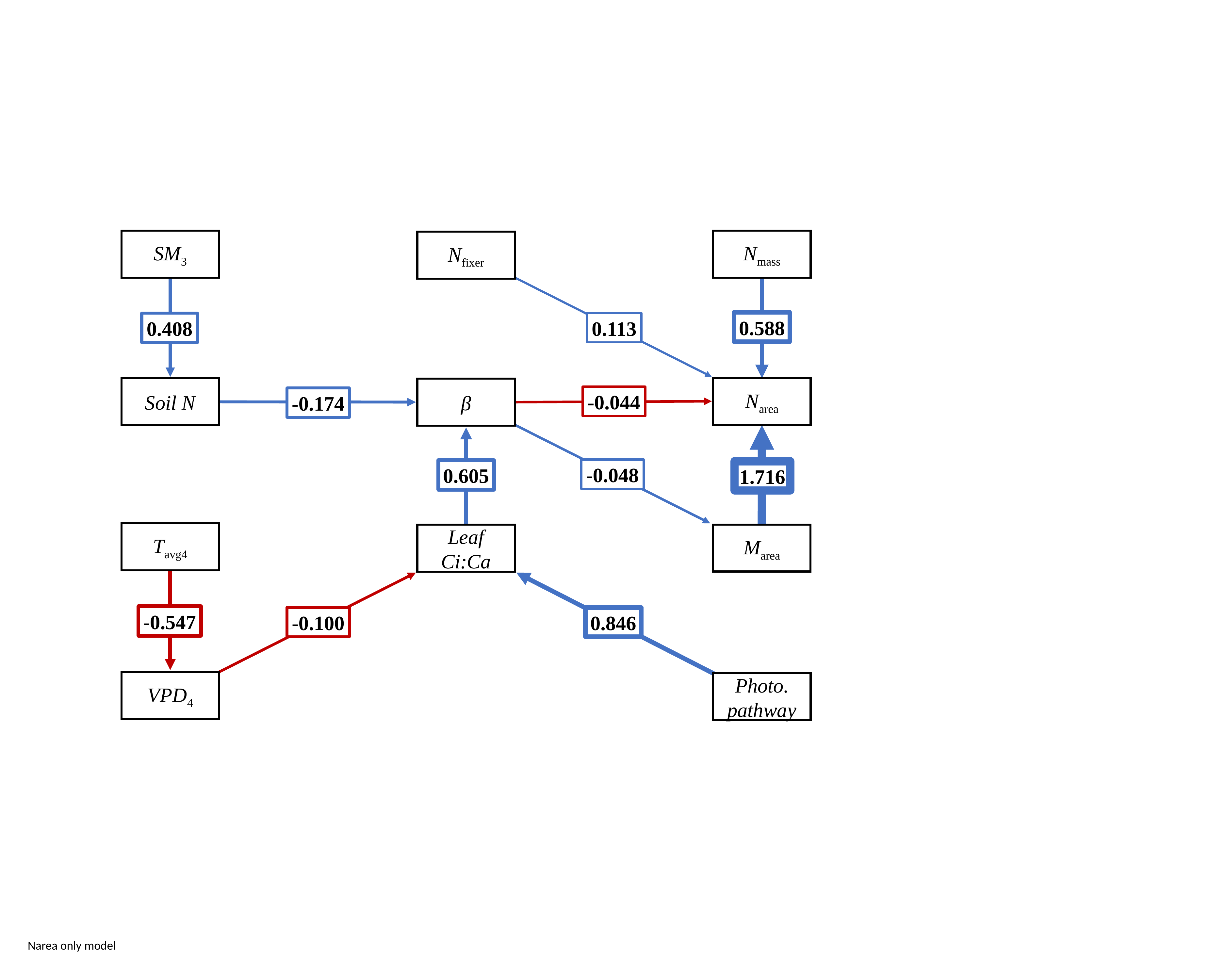

Nmass
SM3
Nfixer
0.588
0.408
0.113
Νarea
Soil N
β
-0.044
-0.174
-0.048
0.605
1.716
Tavg4
Marea
Leaf Ci:Ca
-0.547
-0.100
0.846
VPD4
Photo. pathway
Narea only model